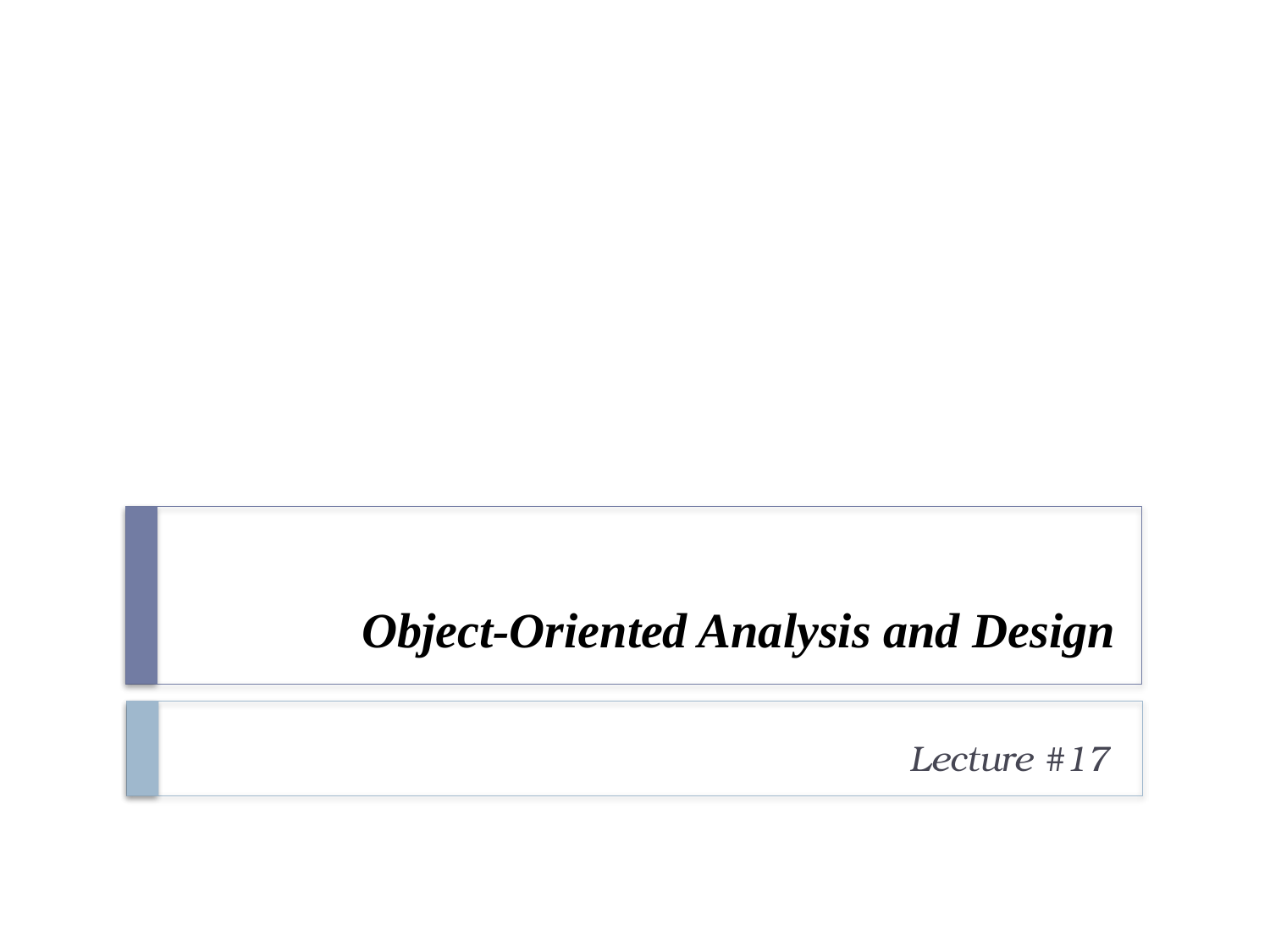

Object-Oriented Analysis and Design
#
Lecture #17